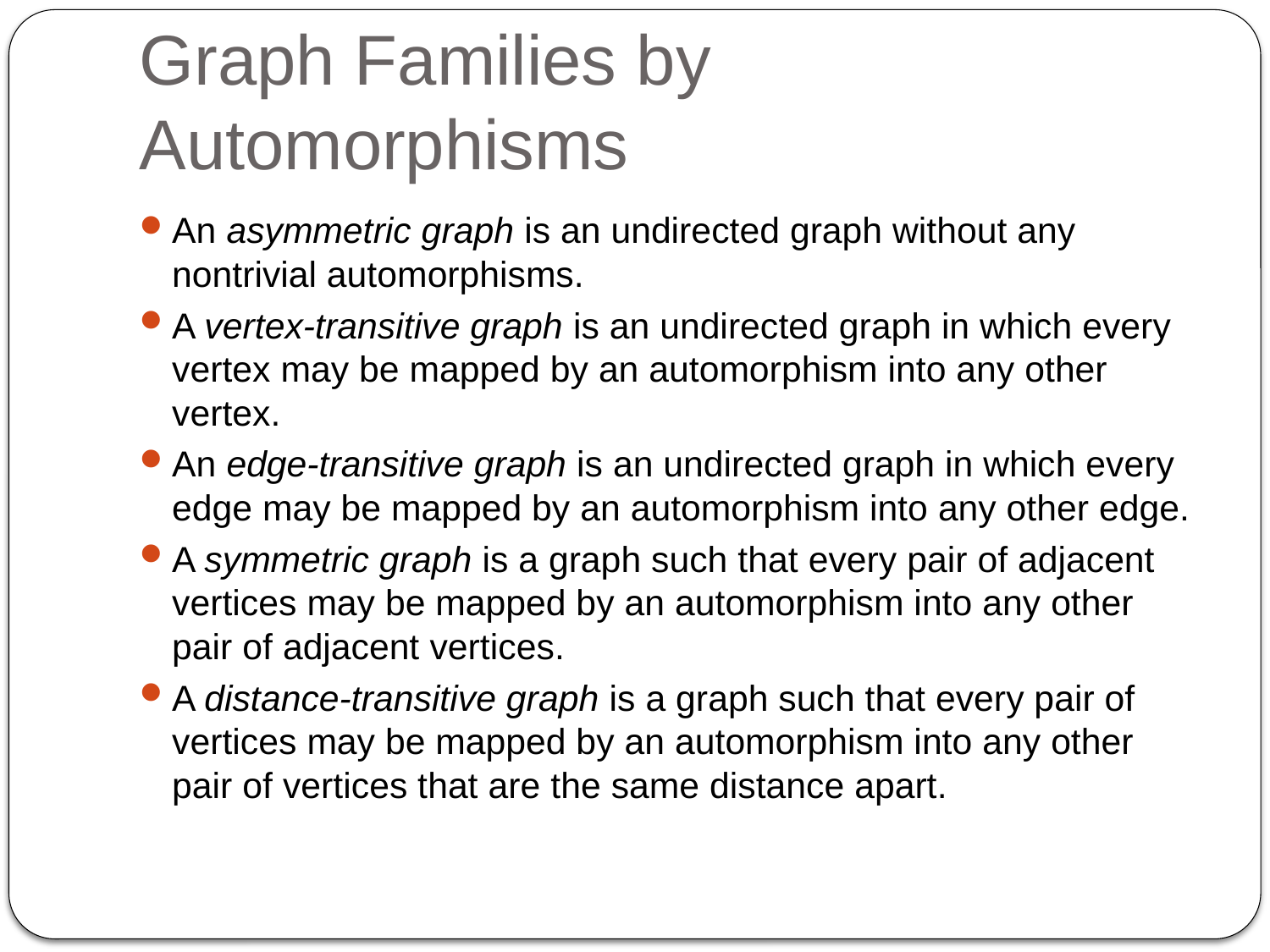

# Graph Families by Automorphisms
An asymmetric graph is an undirected graph without any nontrivial automorphisms.
A vertex-transitive graph is an undirected graph in which every vertex may be mapped by an automorphism into any other vertex.
An edge-transitive graph is an undirected graph in which every edge may be mapped by an automorphism into any other edge.
A symmetric graph is a graph such that every pair of adjacent vertices may be mapped by an automorphism into any other pair of adjacent vertices.
A distance-transitive graph is a graph such that every pair of vertices may be mapped by an automorphism into any other pair of vertices that are the same distance apart.